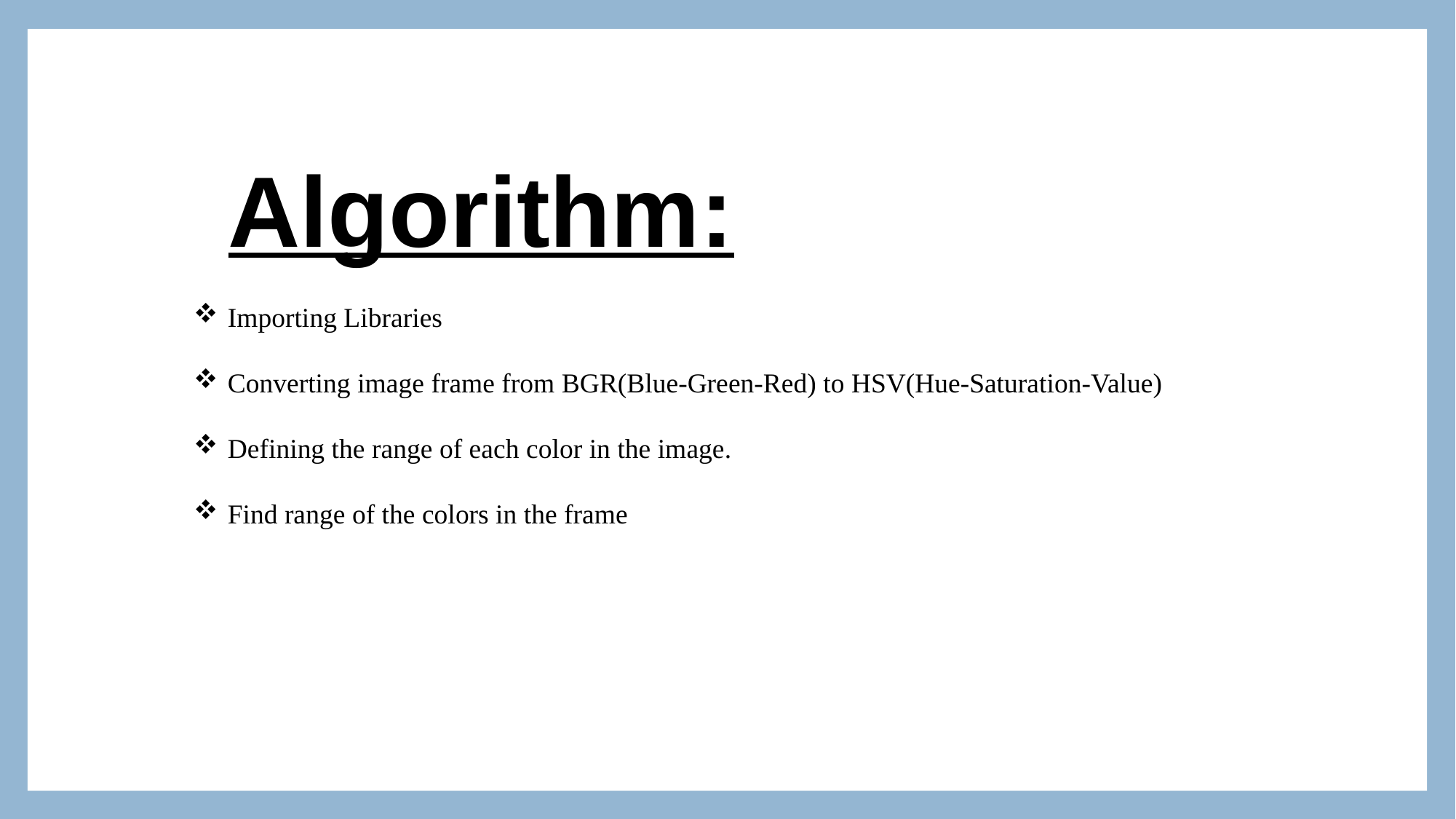

Algorithm:

Importing Libraries

Converting image frame from BGR(Blue-Green-Red) to HSV(Hue-Saturation-Value)

Defining the range of each color in the image.

Find range of the colors in the frame